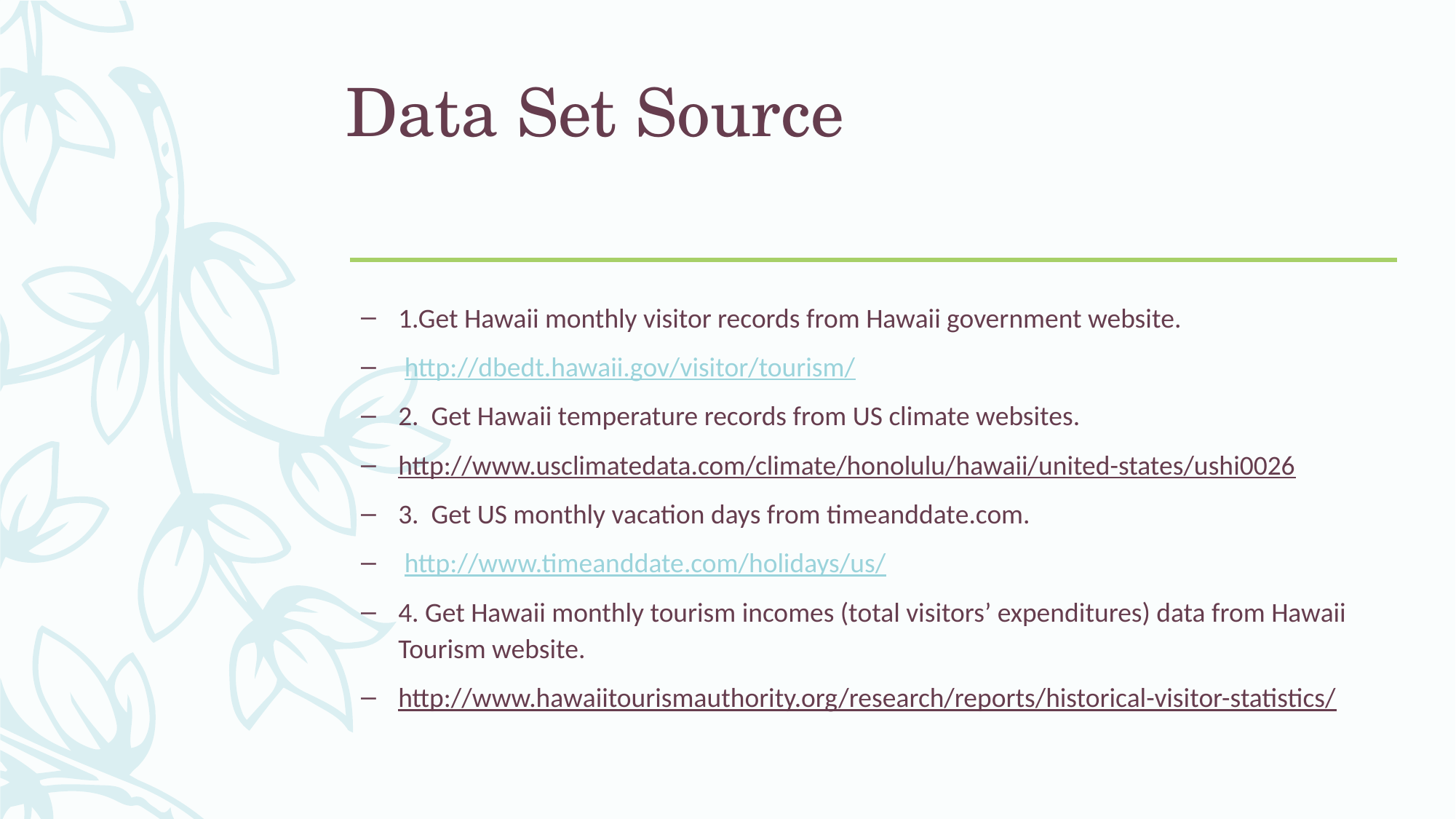

# Data Set Source
1.Get Hawaii monthly visitor records from Hawaii government website.
 http://dbedt.hawaii.gov/visitor/tourism/
2.  Get Hawaii temperature records from US climate websites.
http://www.usclimatedata.com/climate/honolulu/hawaii/united-states/ushi0026
3.  Get US monthly vacation days from timeanddate.com.
 http://www.timeanddate.com/holidays/us/
4. Get Hawaii monthly tourism incomes (total visitors’ expenditures) data from Hawaii Tourism website.
http://www.hawaiitourismauthority.org/research/reports/historical-visitor-statistics/